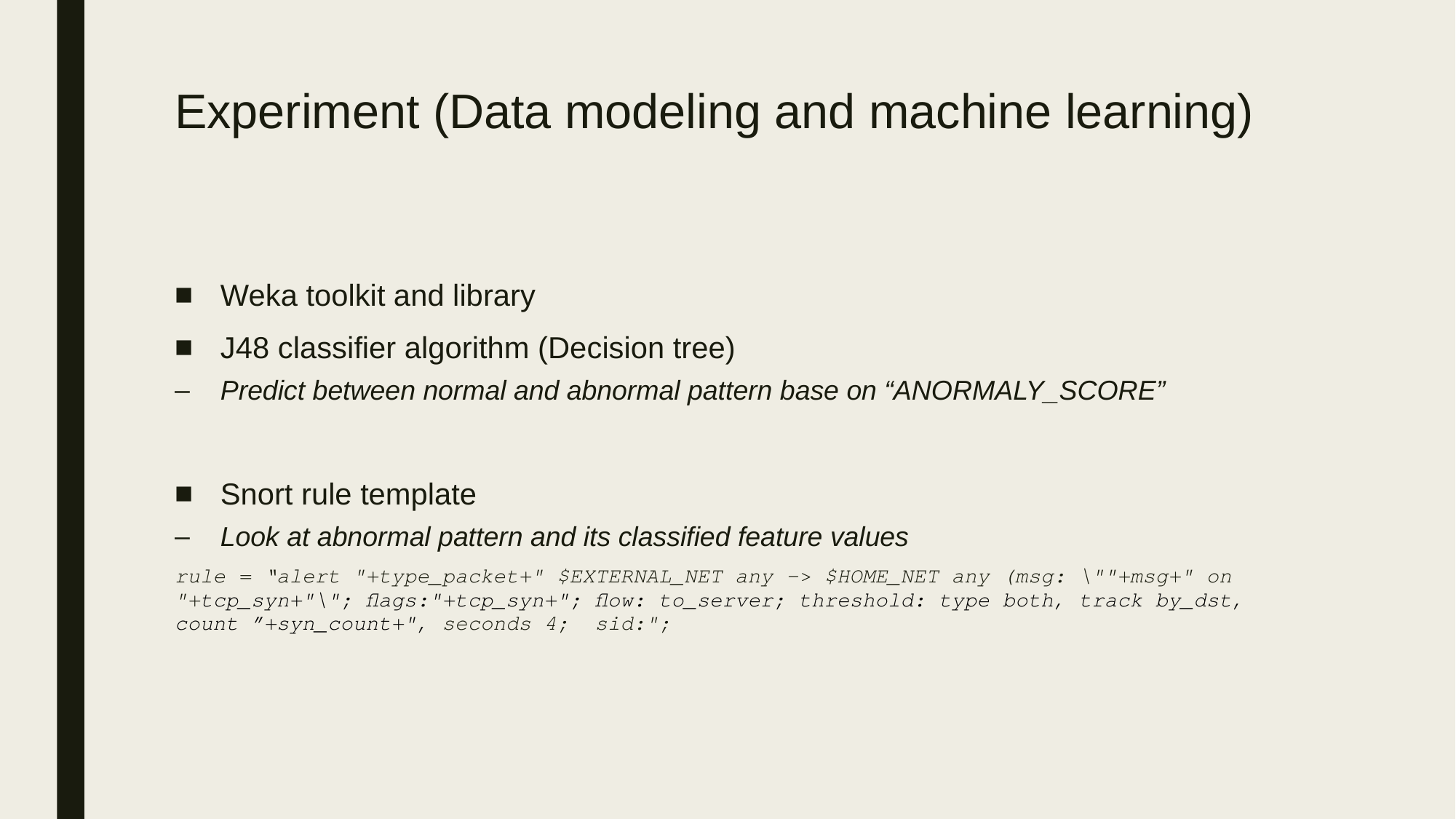

# Experiment (Data modeling and machine learning)
Weka toolkit and library
J48 classifier algorithm (Decision tree)
Predict between normal and abnormal pattern base on “ANORMALY_SCORE”

Snort rule template
Look at abnormal pattern and its classified feature values
rule = “alert "+type_packet+" $EXTERNAL_NET any -> $HOME_NET any (msg: \""+msg+" on "+tcp_syn+"\"; flags:"+tcp_syn+"; flow: to_server; threshold: type both, track by_dst, count ”+syn_count+", seconds 4;  sid:";